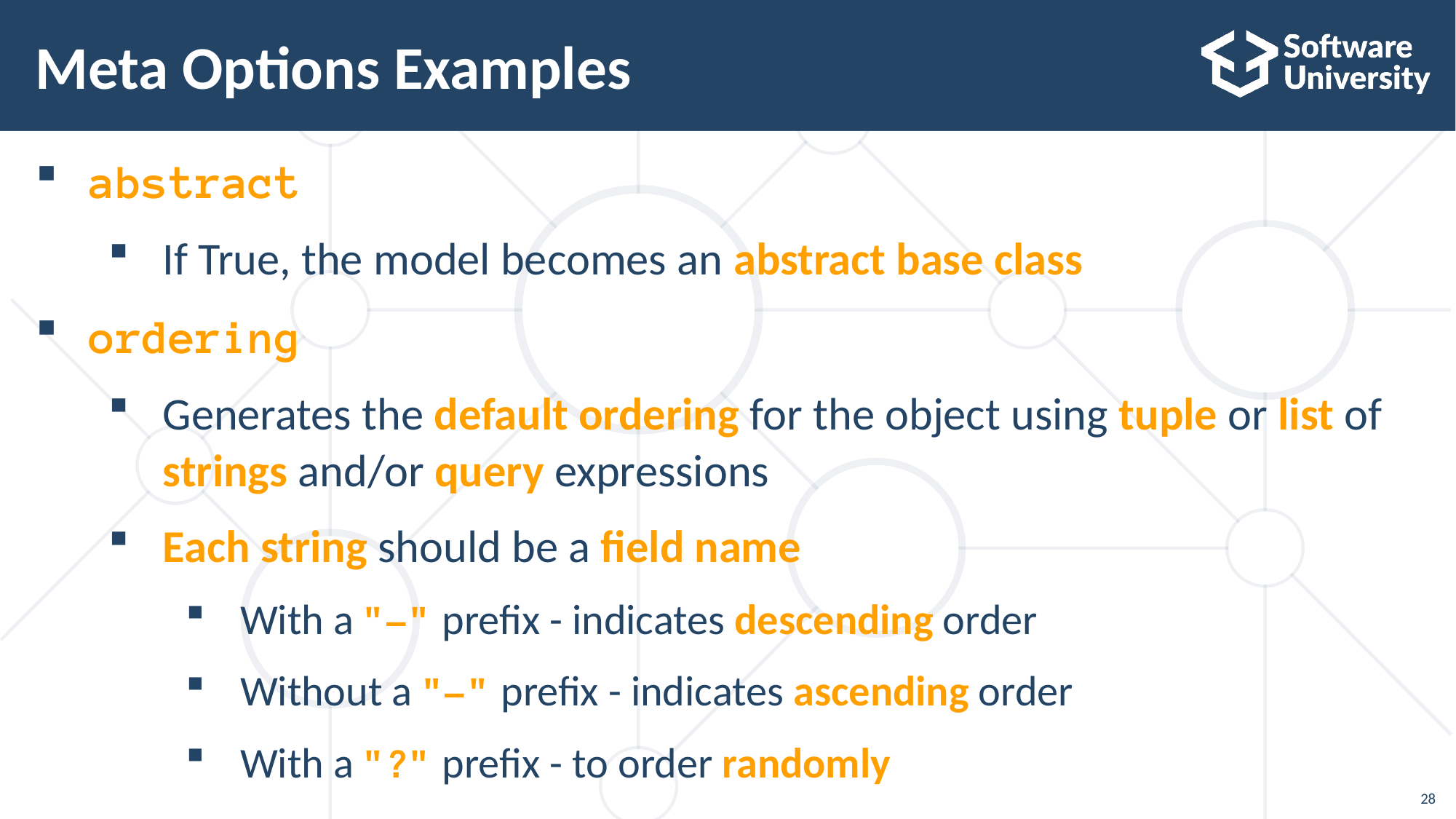

# Meta Options Examples
abstract
If True, the model becomes an abstract base class
ordering
Generates the default ordering for the object using tuple or list of strings and/or query expressions
Each string should be a field name
With a "-" prefix - indicates descending order
Without a "-" prefix - indicates ascending order
With a "?" prefix - to order randomly
28